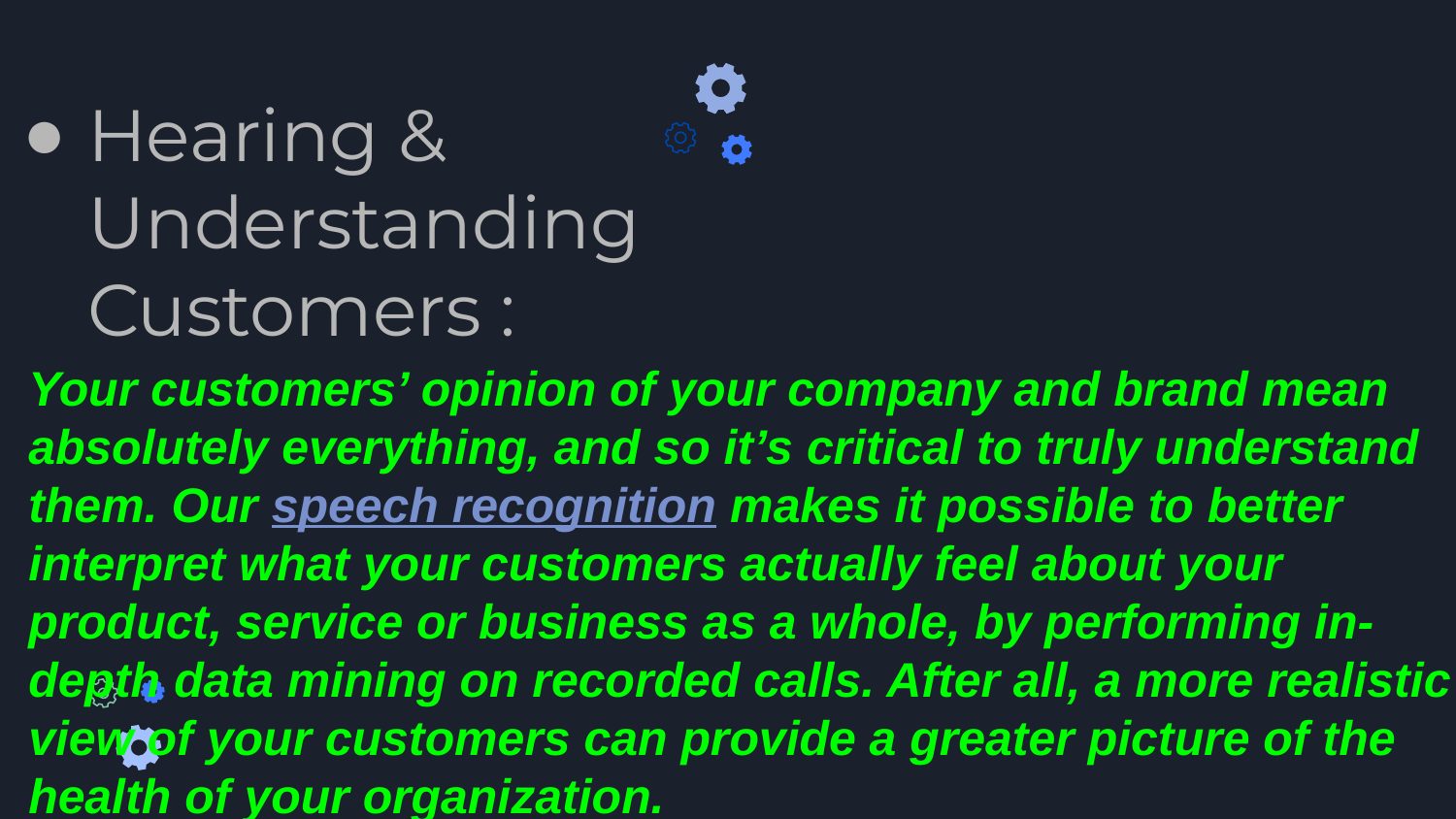

# Hearing & Understanding Customers :
Your customers’ opinion of your company and brand mean absolutely everything, and so it’s critical to truly understand them. Our speech recognition makes it possible to better interpret what your customers actually feel about your product, service or business as a whole, by performing in-depth data mining on recorded calls. After all, a more realistic view of your customers can provide a greater picture of the health of your organization.